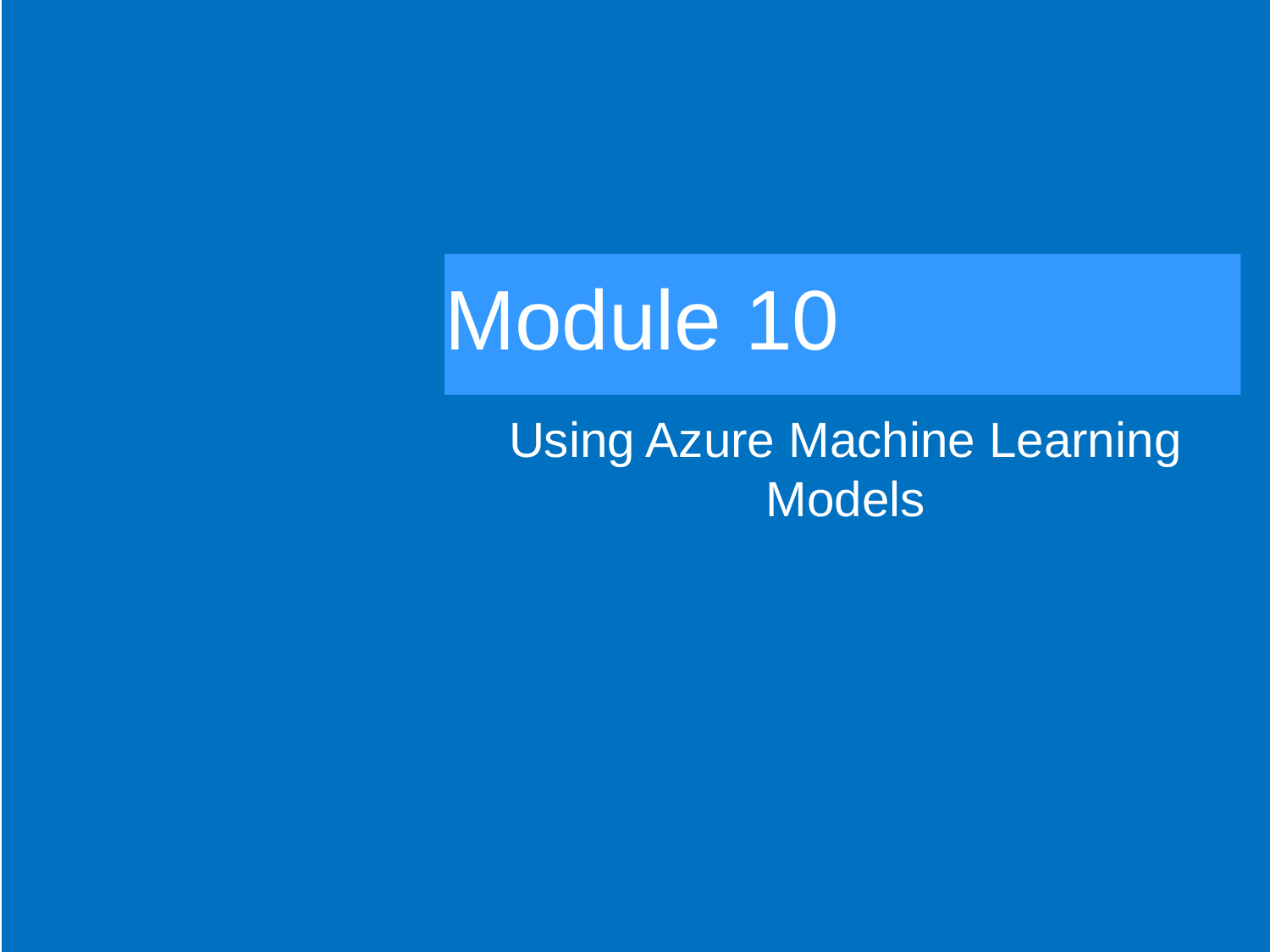

# Module 10
Using Azure Machine Learning Models